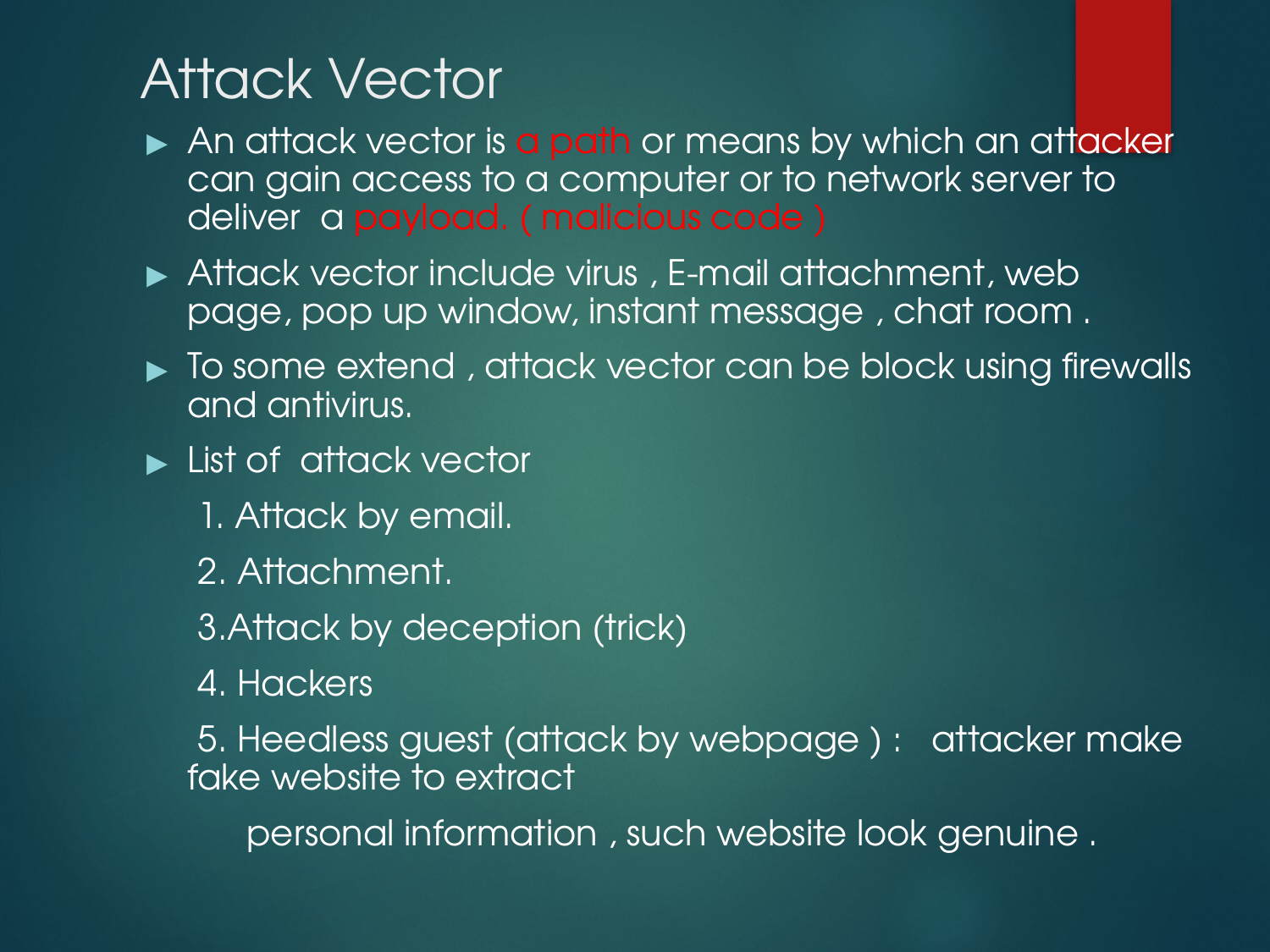

# Attack Vector
An attack vector is a path or means by which an attacker can gain access to a computer or to network server to deliver  a payload. ( malicious code )
Attack vector include virus , E-mail attachment, web page, pop up window, instant message , chat room .
To some extend , attack vector can be block using firewalls and antivirus.
List of  attack vector
      1. Attack by email.
      2. Attachment.
      3.Attack by deception (trick)
      4. Hackers
      5. Heedless guest (attack by webpage ) :   attacker make fake website to extract
           personal information , such website look genuine .